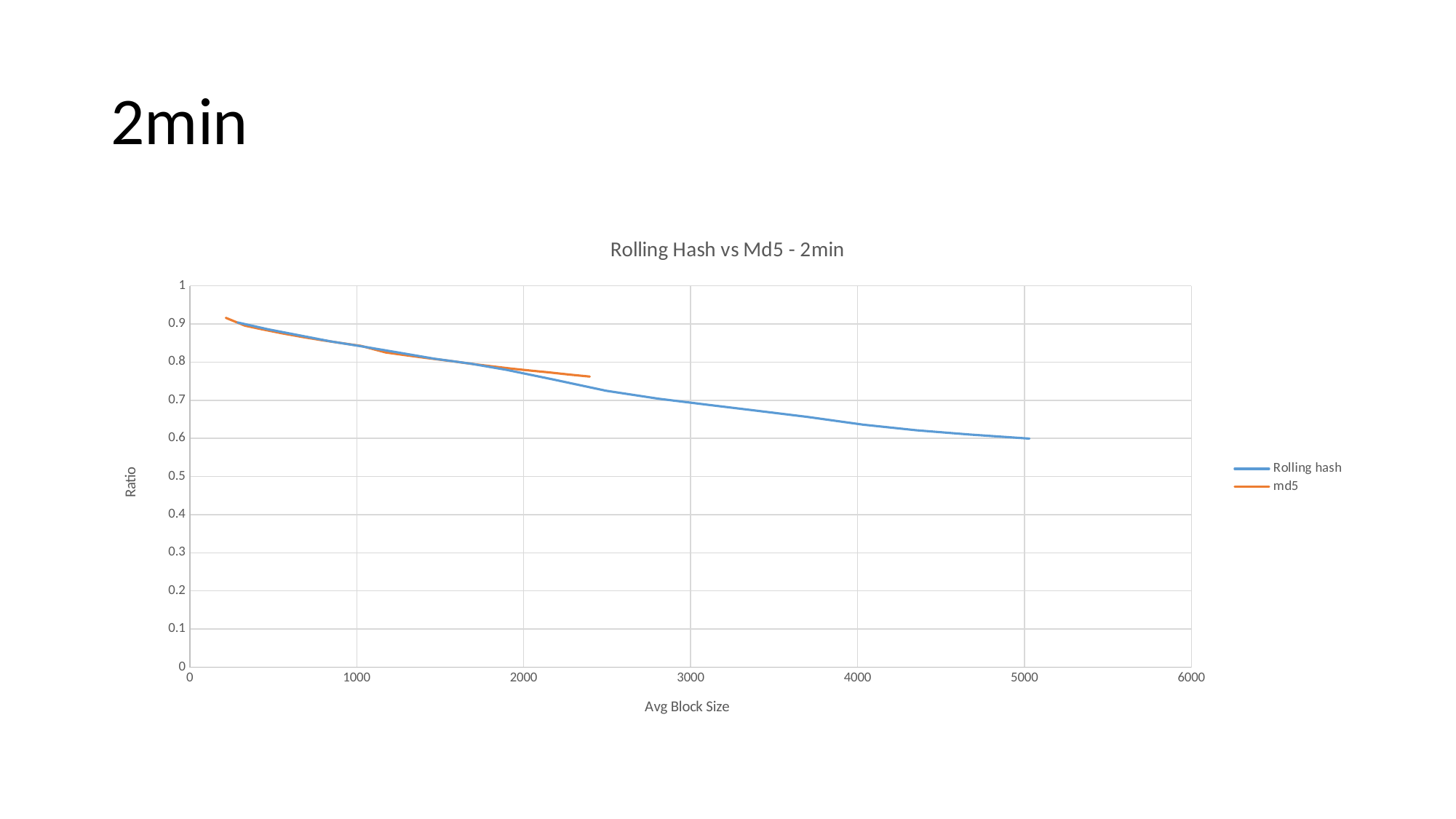

# 2min

### Chart: Rolling Hash vs Md5 - 2min

| Category |  |  |
|---|---|---|